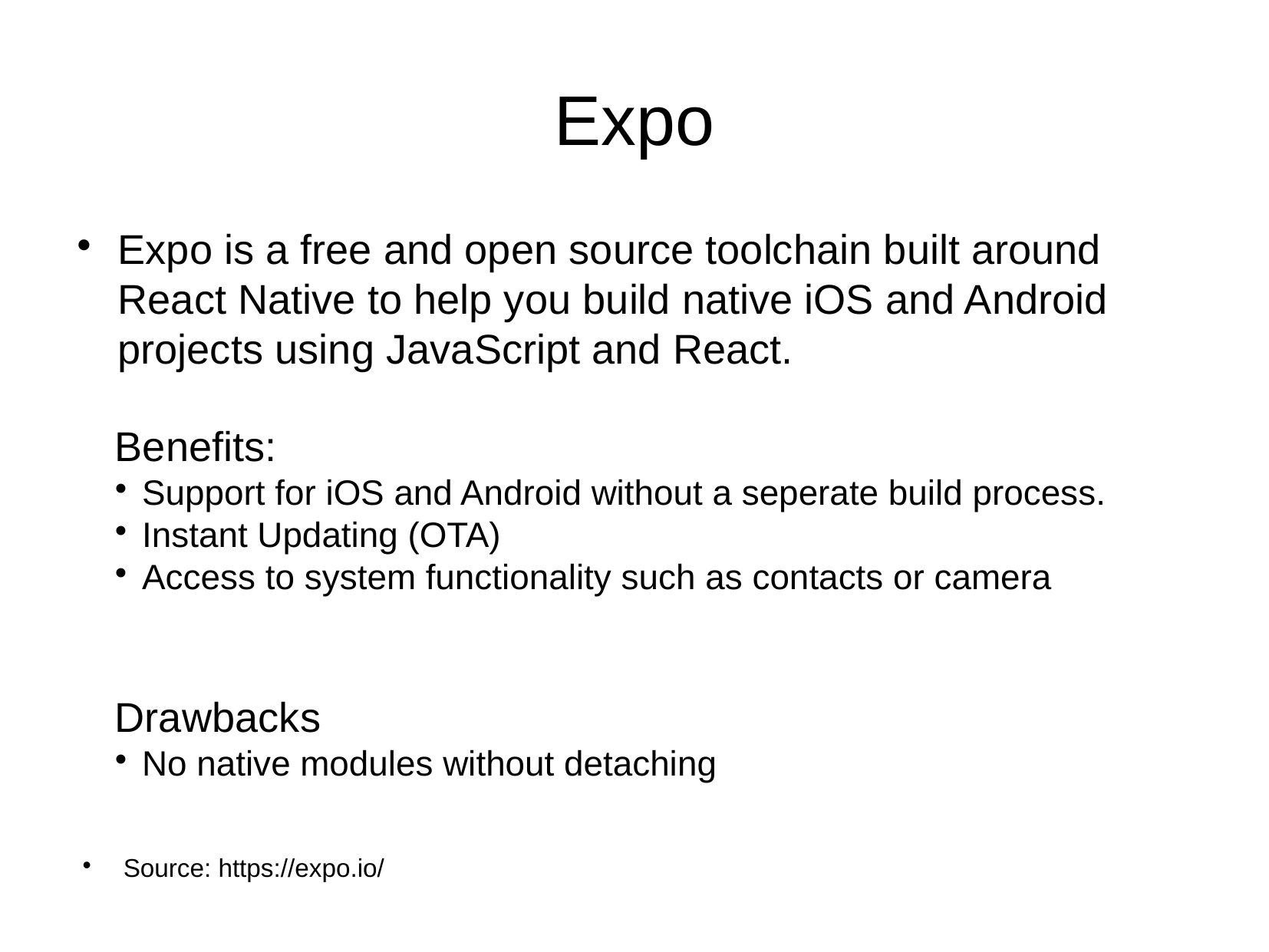

Expo
Expo is a free and open source toolchain built around React Native to help you build native iOS and Android projects using JavaScript and React.
Benefits:
Support for iOS and Android without a seperate build process.
Instant Updating (OTA)
Access to system functionality such as contacts or camera

Drawbacks
No native modules without detaching

Source: https://expo.io/